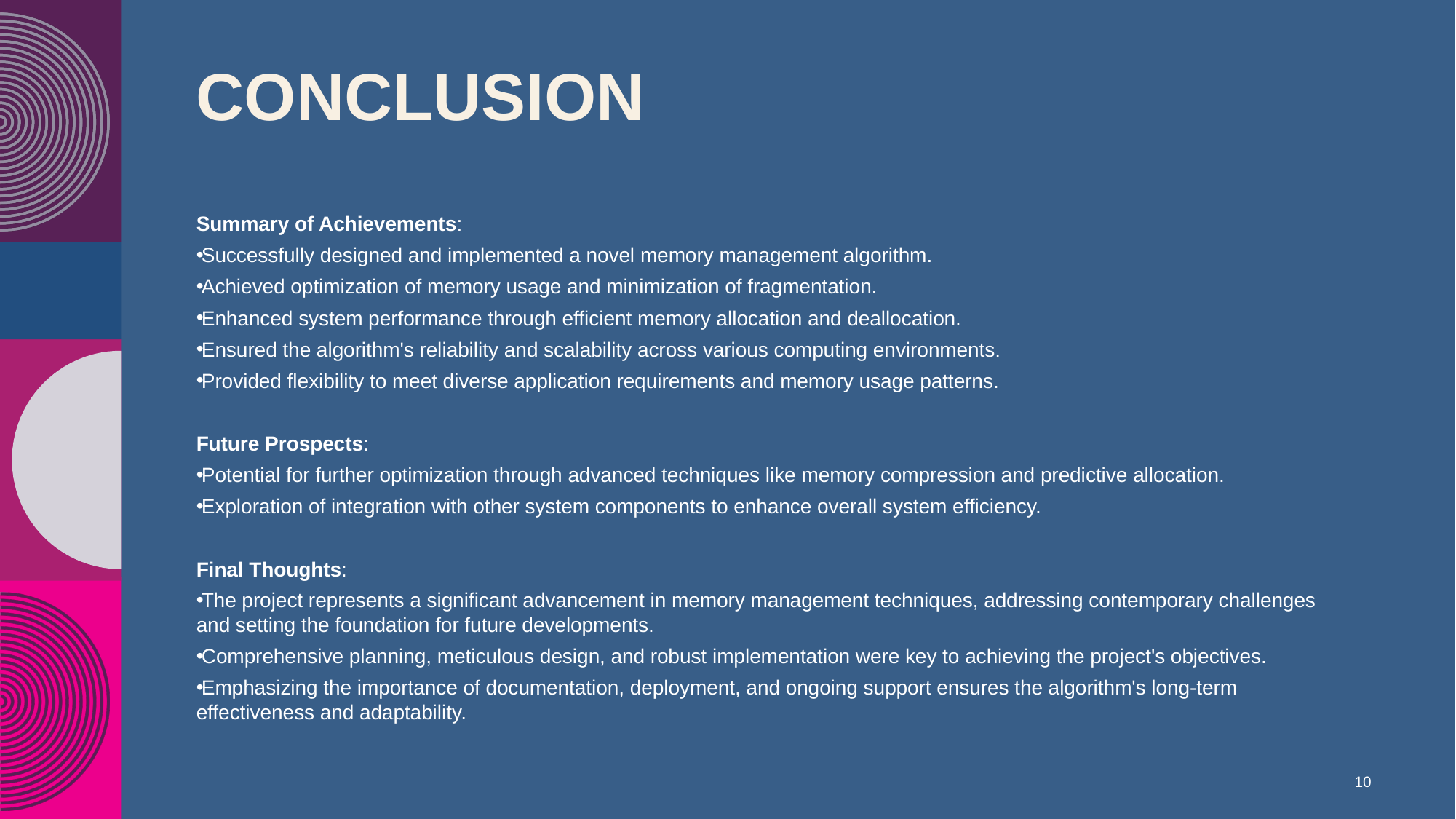

# conclusion
Summary of Achievements:
Successfully designed and implemented a novel memory management algorithm.
Achieved optimization of memory usage and minimization of fragmentation.
Enhanced system performance through efficient memory allocation and deallocation.
Ensured the algorithm's reliability and scalability across various computing environments.
Provided flexibility to meet diverse application requirements and memory usage patterns.

Future Prospects:
Potential for further optimization through advanced techniques like memory compression and predictive allocation.
Exploration of integration with other system components to enhance overall system efficiency.

Final Thoughts:
The project represents a significant advancement in memory management techniques, addressing contemporary challenges and setting the foundation for future developments.
Comprehensive planning, meticulous design, and robust implementation were key to achieving the project's objectives.
Emphasizing the importance of documentation, deployment, and ongoing support ensures the algorithm's long-term effectiveness and adaptability.

10